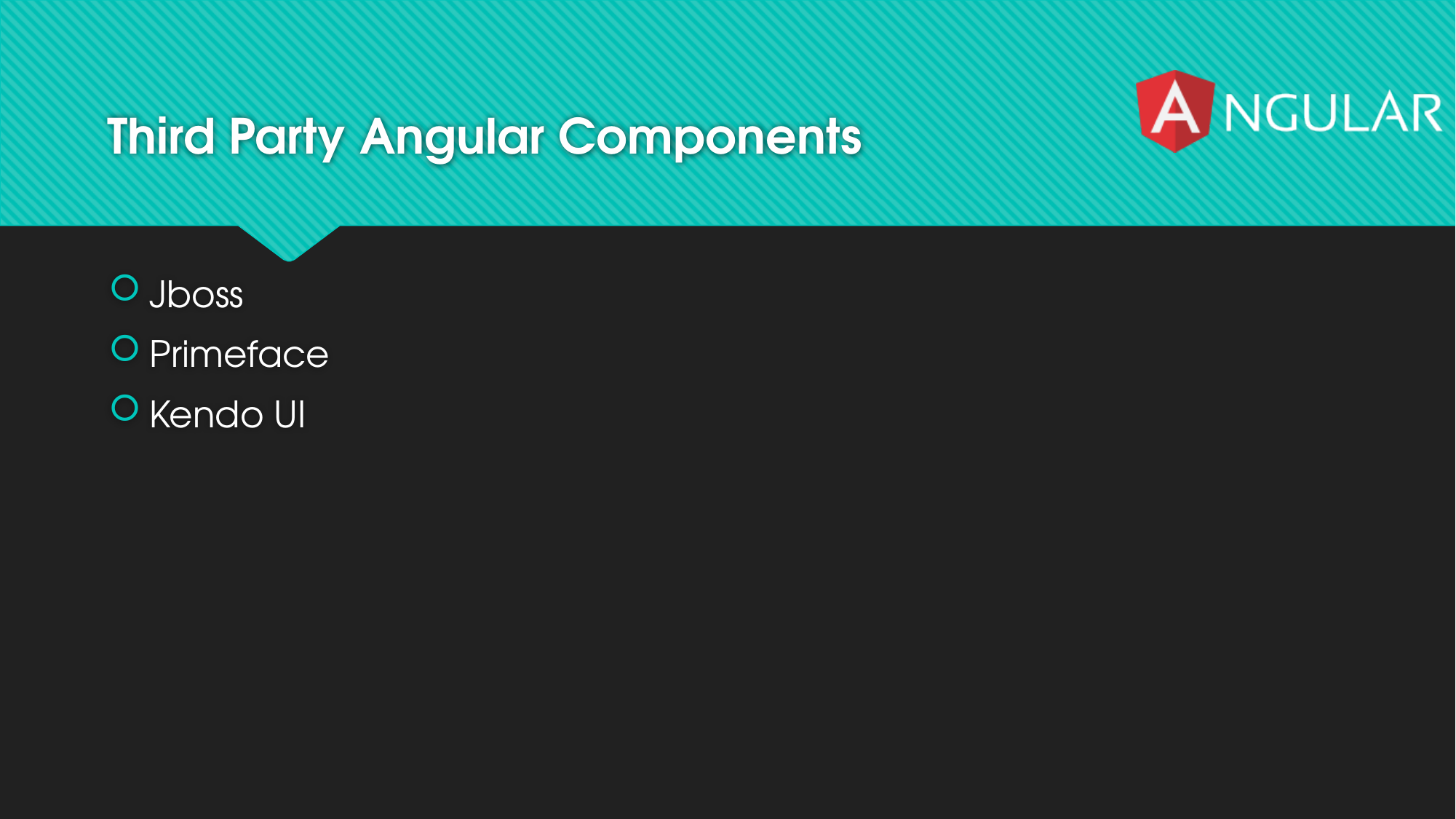

# Third Party Angular Components
Jboss
Primeface
Kendo UI